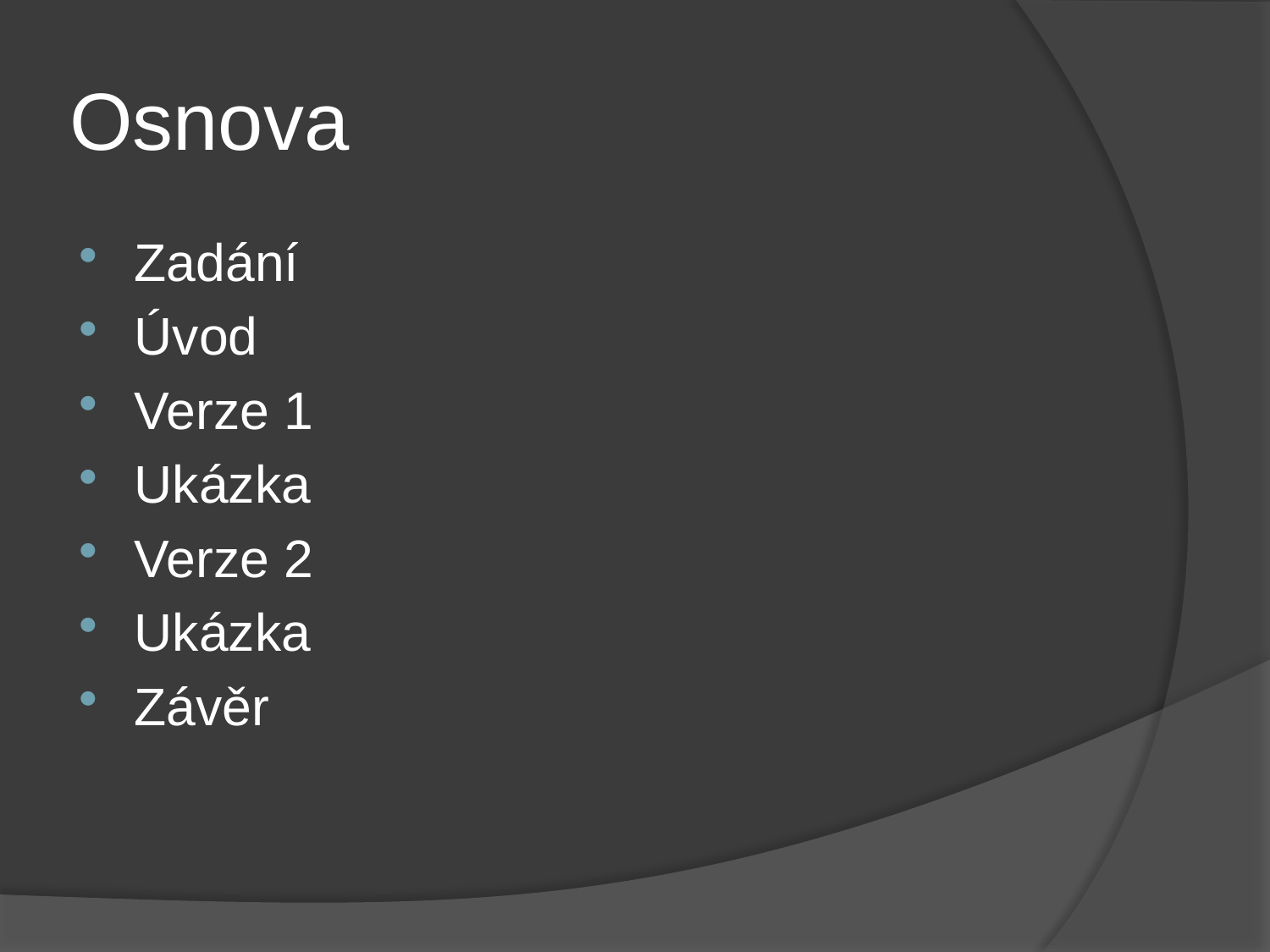

# Osnova
Zadání
Úvod
Verze 1
Ukázka
Verze 2
Ukázka
Závěr